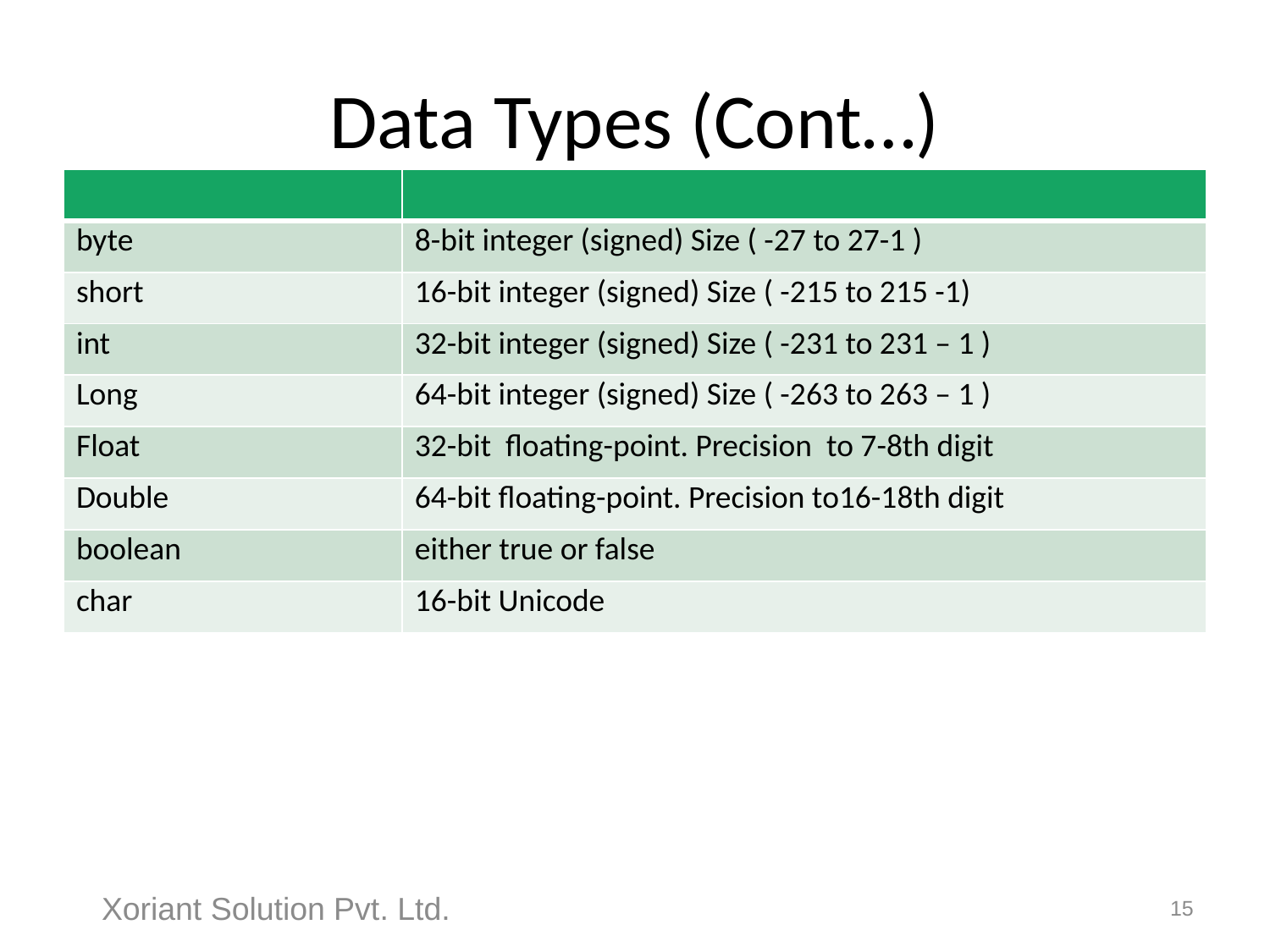

# Data Types (Cont…)
|  |  |
| --- | --- |
| byte | 8-bit integer (signed) Size ( -27 to 27-1 ) |
| short | 16-bit integer (signed) Size ( -215 to 215 -1) |
| int | 32-bit integer (signed) Size ( -231 to 231 – 1 ) |
| Long | 64-bit integer (signed) Size ( -263 to 263 – 1 ) |
| Float | 32-bit floating-point. Precision to 7-8th digit |
| Double | 64-bit floating-point. Precision to16-18th digit |
| boolean | either true or false |
| char | 16-bit Unicode |

Xoriant Solution Pvt. Ltd.
15